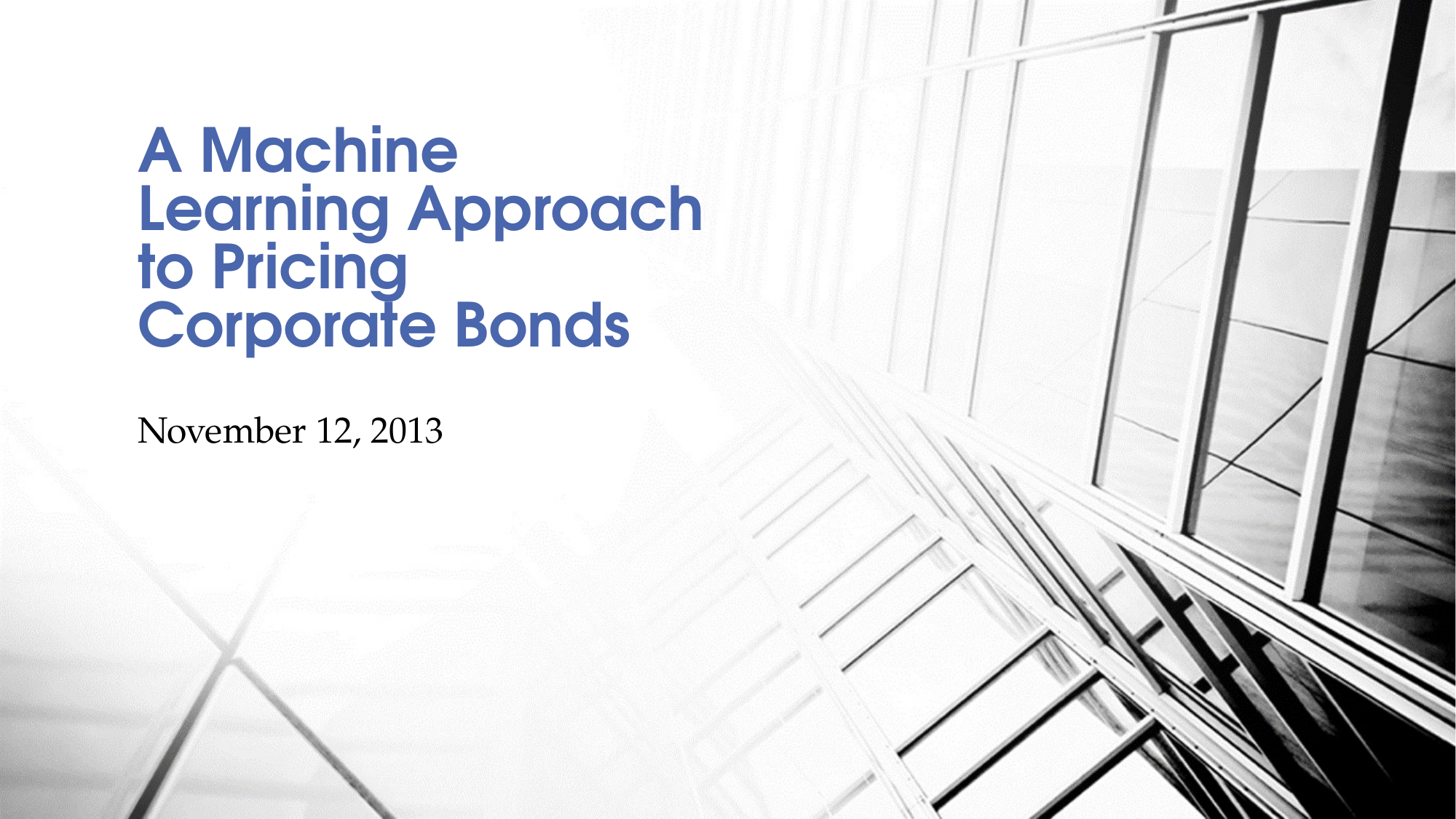

# A Machine Learning Approach to Pricing Corporate Bonds
November 12, 2013